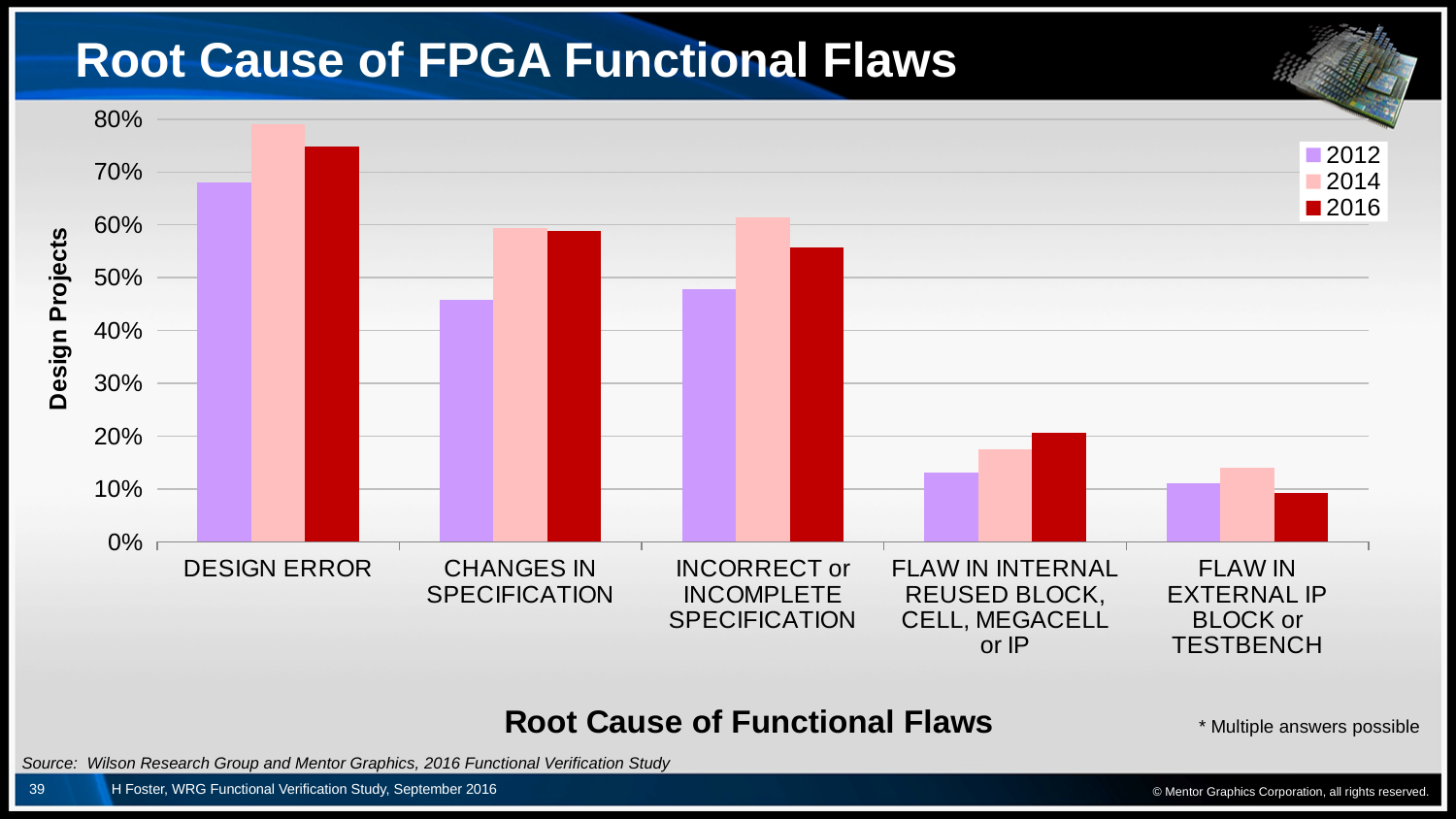

# Root Cause of FPGA Functional Flaws

### Chart

| Category | 2012 | 2014 | 2016 |
|---|---|---|---|
| DESIGN ERROR | 0.681 | 0.79 | 0.748 |
| CHANGES IN SPECIFICATION | 0.458 | 0.595 | 0.588 |
| INCORRECT or INCOMPLETE SPECIFICATION | 0.479 | 0.615 | 0.557 |
| FLAW IN INTERNAL REUSED BLOCK, CELL, MEGACELL or IP | 0.132 | 0.176 | 0.206 |
| FLAW IN EXTERNAL IP BLOCK or TESTBENCH | 0.111 | 0.141 | 0.092 |
* Multiple answers possible
© Mentor Graphics Corporation, all rights reserved.
Source:  Wilson Research Group and Mentor Graphics, 2016 Functional Verification Study
39
H Foster, WRG Functional Verification Study, September 2016